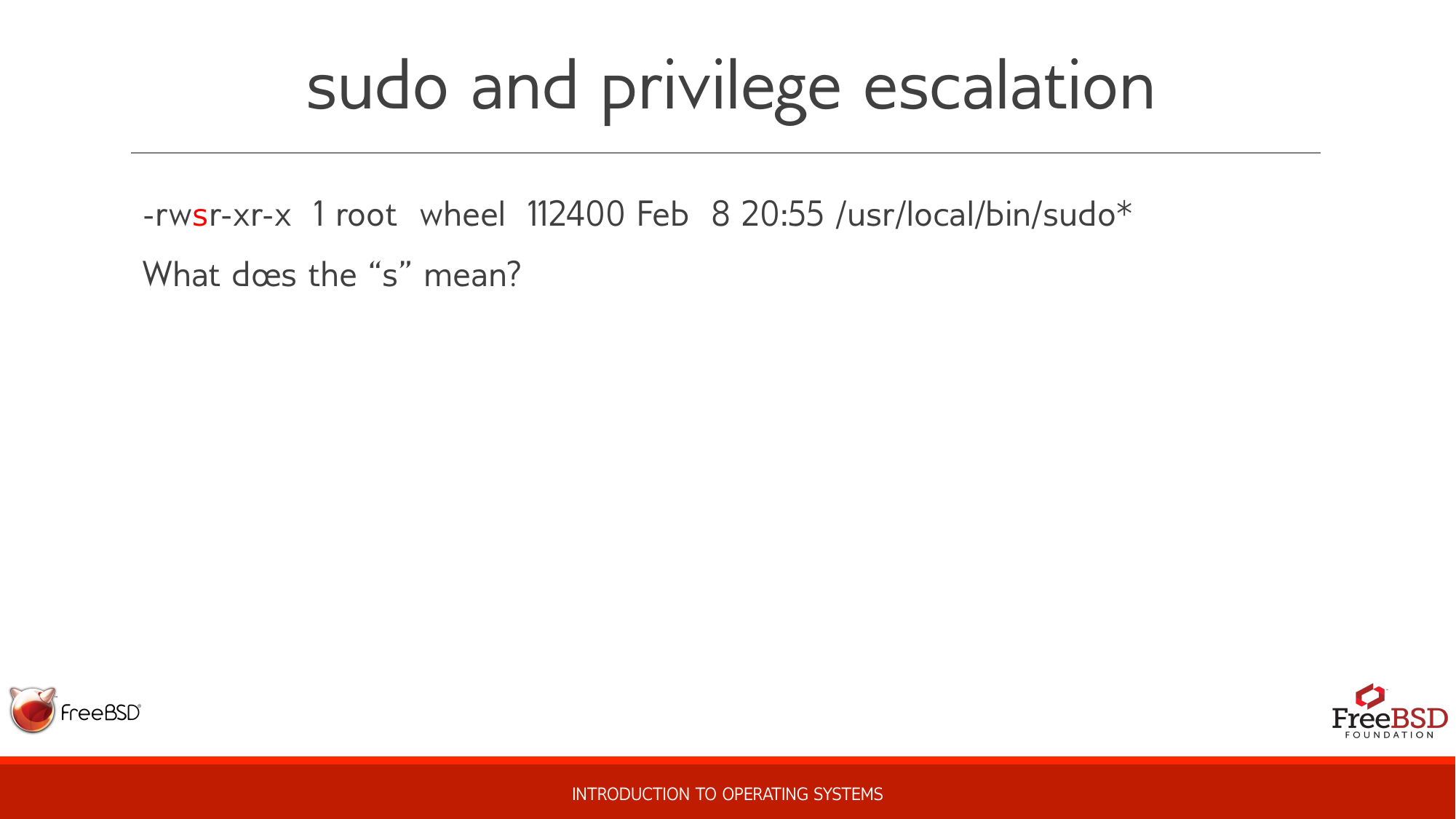

# sudo and privilege escalation
-rwsr-xr-x  1 root  wheel  112400 Feb  8 20:55 /usr/local/bin/sudo*
What does the “s” mean?

Introduction to Operating Systems